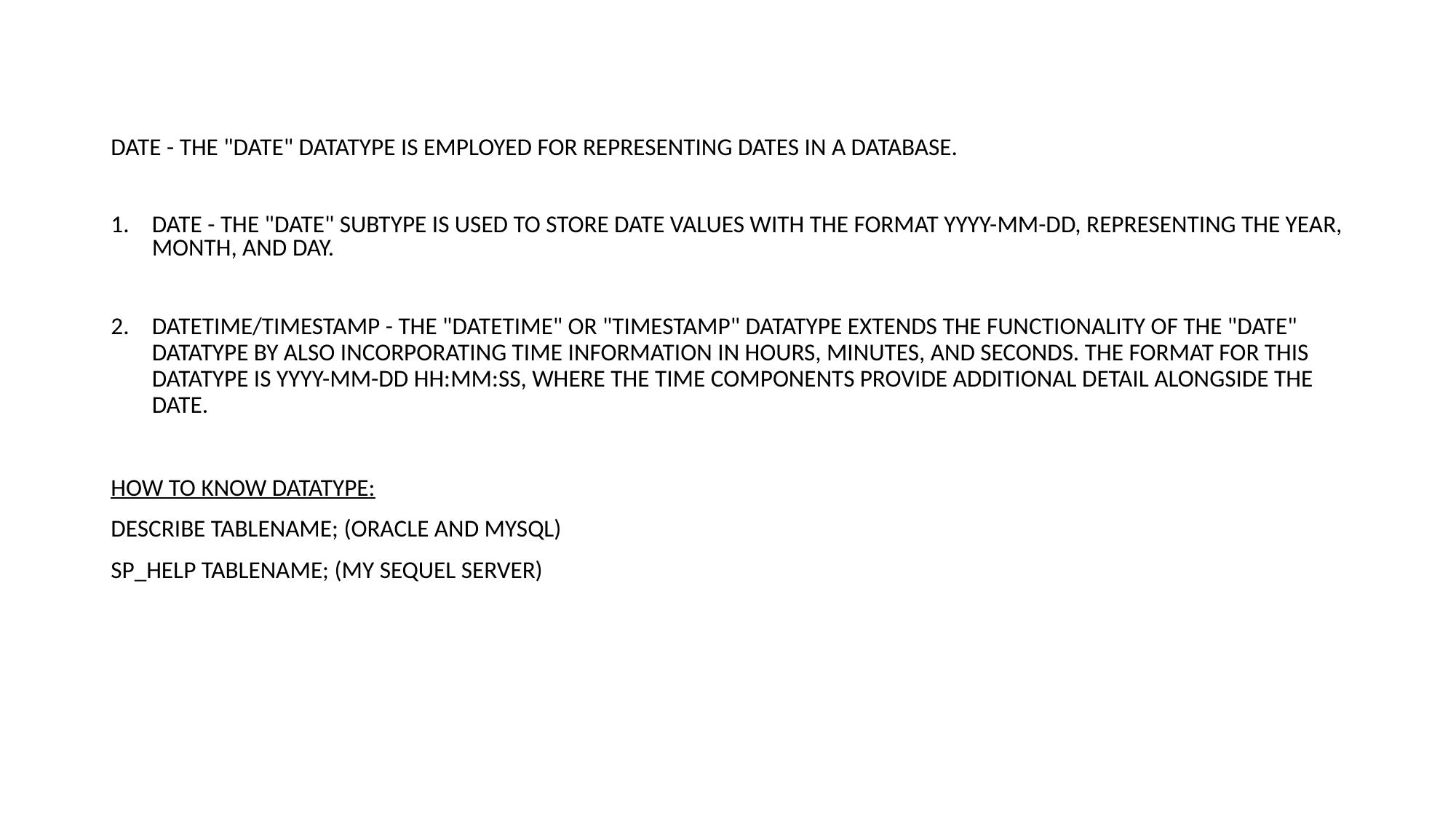

Date - The "Date" datatype is employed for representing dates in a database.

date - The "Date" subtype is used to store date values with the format YYYY-MM-DD, representing the year, month, and day.

datetime/timestamp - The "Datetime" or "Timestamp" datatype extends the functionality of the "Date" datatype by also incorporating time information in hours, minutes, and seconds. The format for this datatype is YYYY-MM-DD hh:mm:ss, where the time components provide additional detail alongside the date.

How to Know datatype:
describe tablename; (Oracle and MySQL)
SP_HELP tablename; (My Sequel Server)